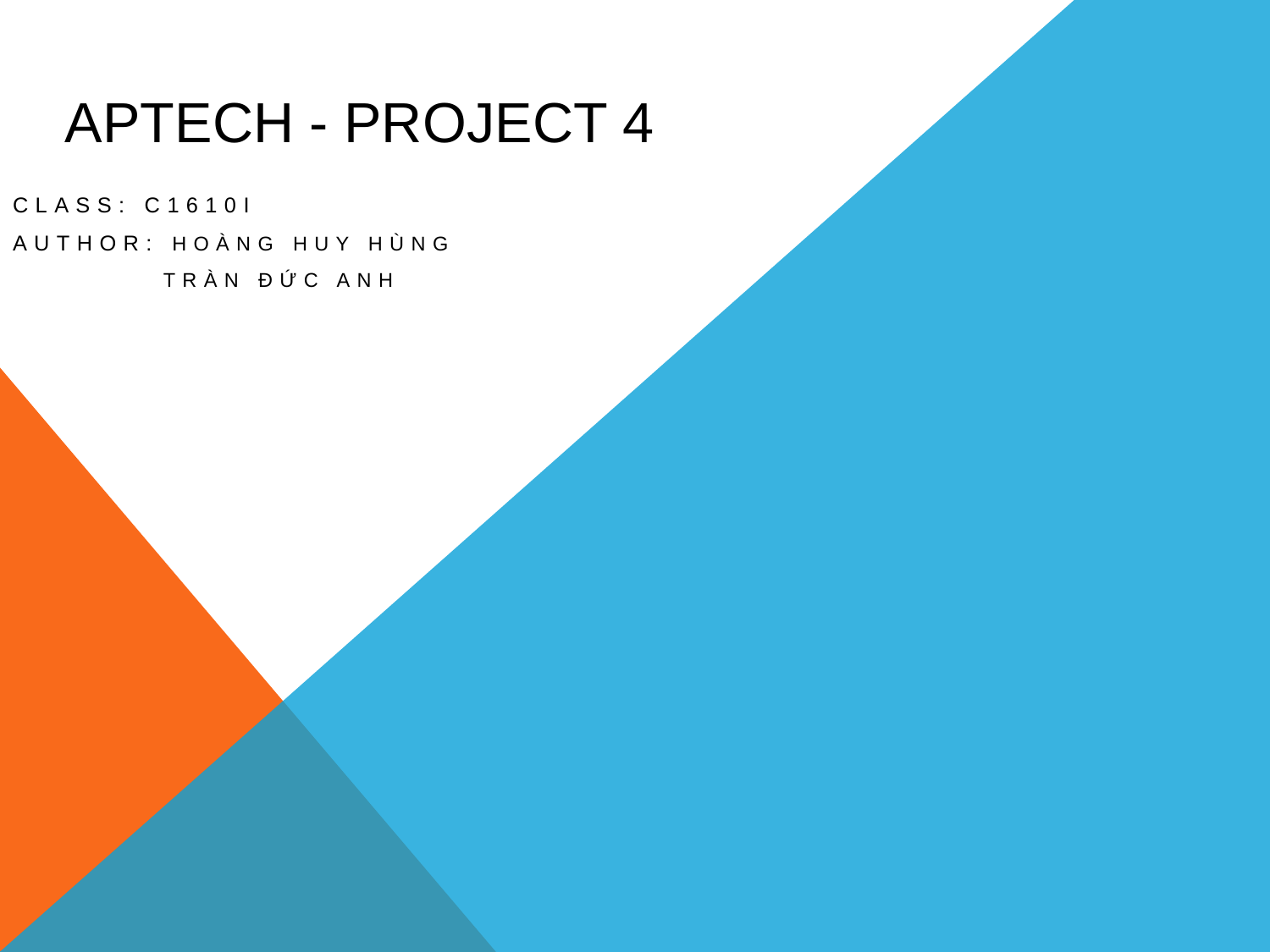

# Aptech - Project 4
Class: C1610i
Author: Hoàng Huy Hùng
            Tràn Đức Anh